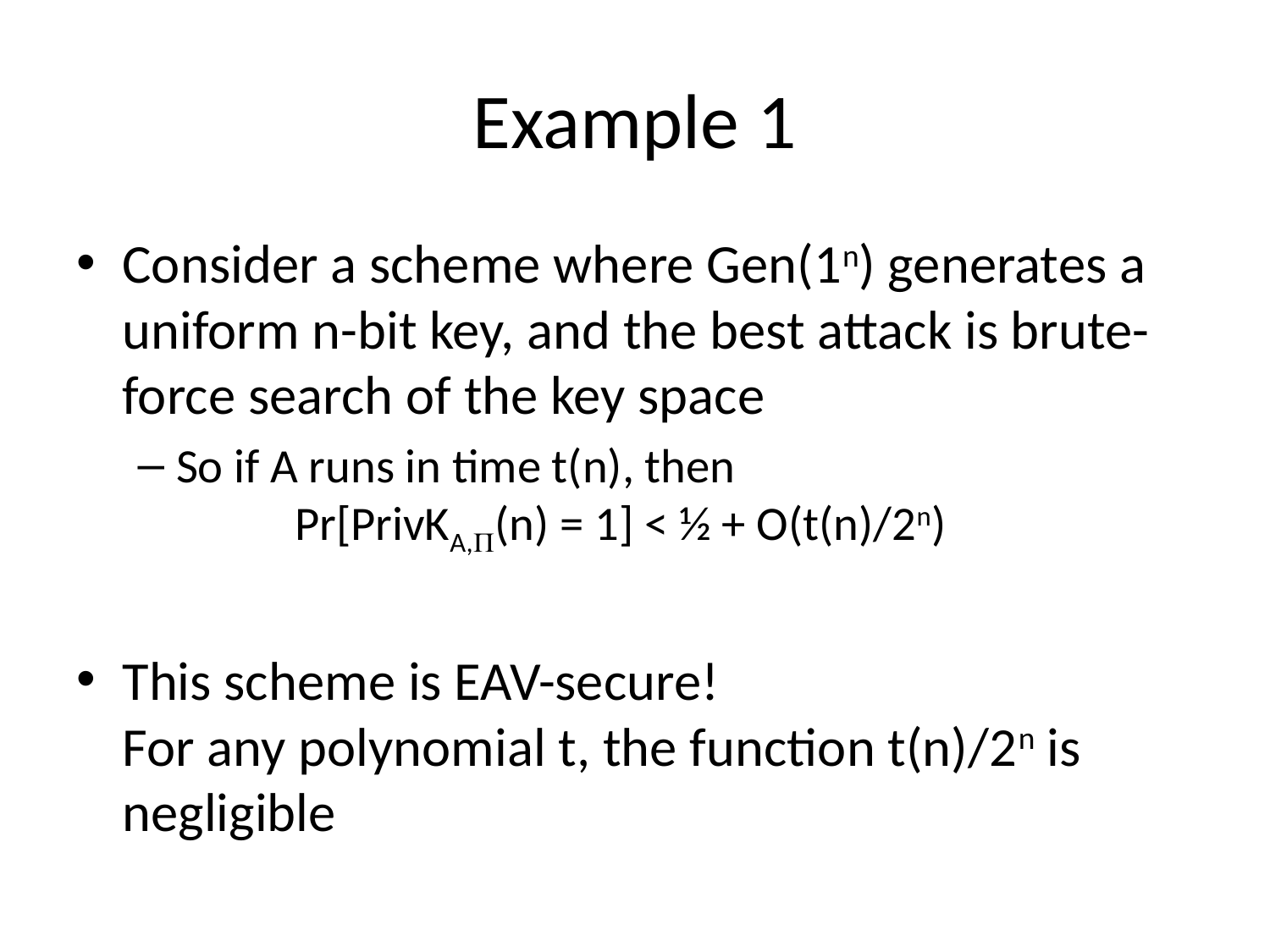

# Example 1
Consider a scheme where Gen(1n) generates a uniform n-bit key, and the best attack is brute-force search of the key space
So if A runs in time t(n), then
           Pr[PrivKA,Π(n) = 1] < ½ + O(t(n)/2n)

This scheme is EAV-secure!
For any polynomial t, the function t(n)/2n is negligible